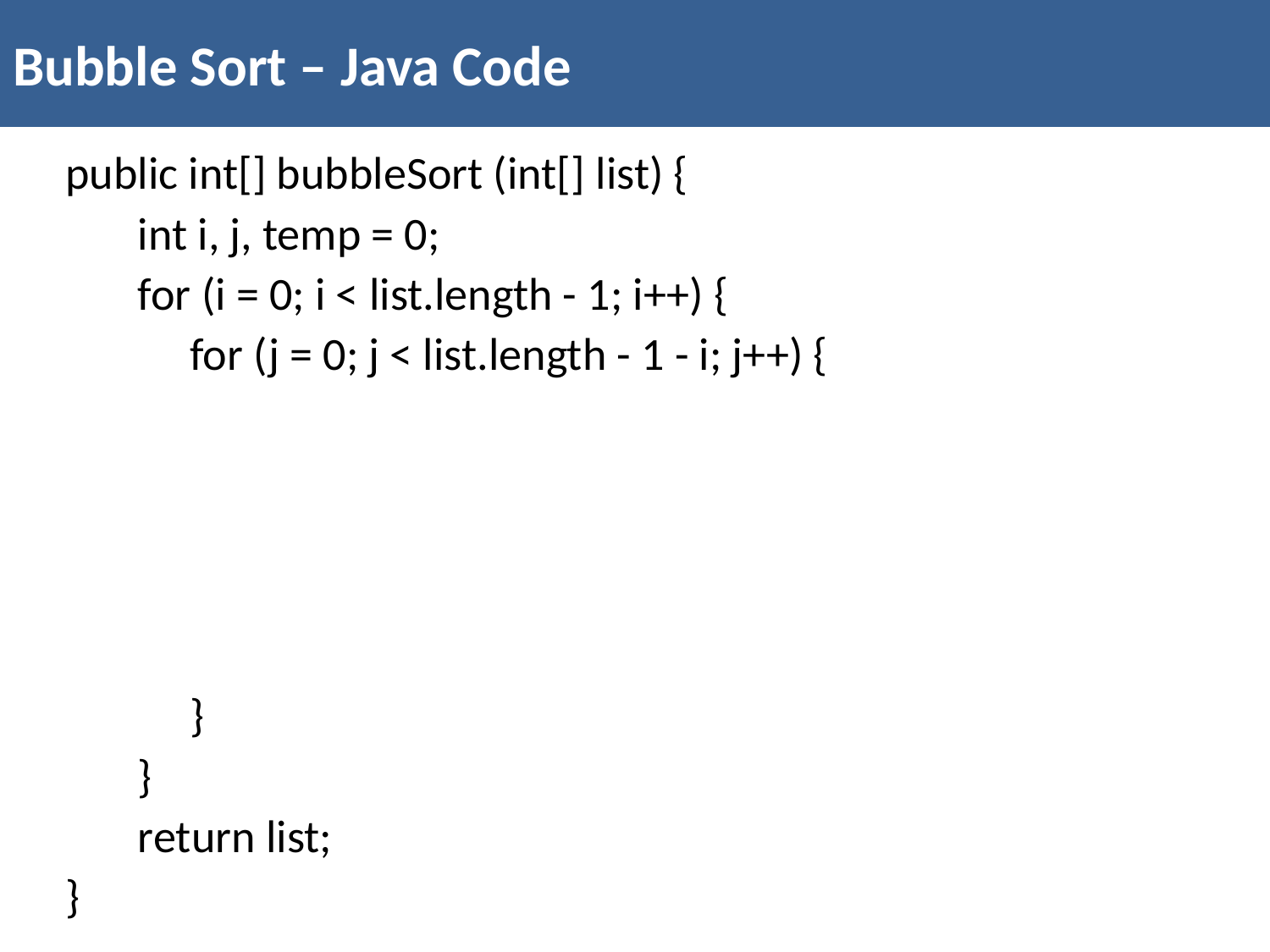

Bubble Sort – Java Code
public int[] bubbleSort (int[] list) {
       int i, j, temp = 0;
       for (i = 0; i < list.length - 1; i++) {
            for (j = 0; j < list.length - 1 - i; j++) {

            }
       }
       return list;
}